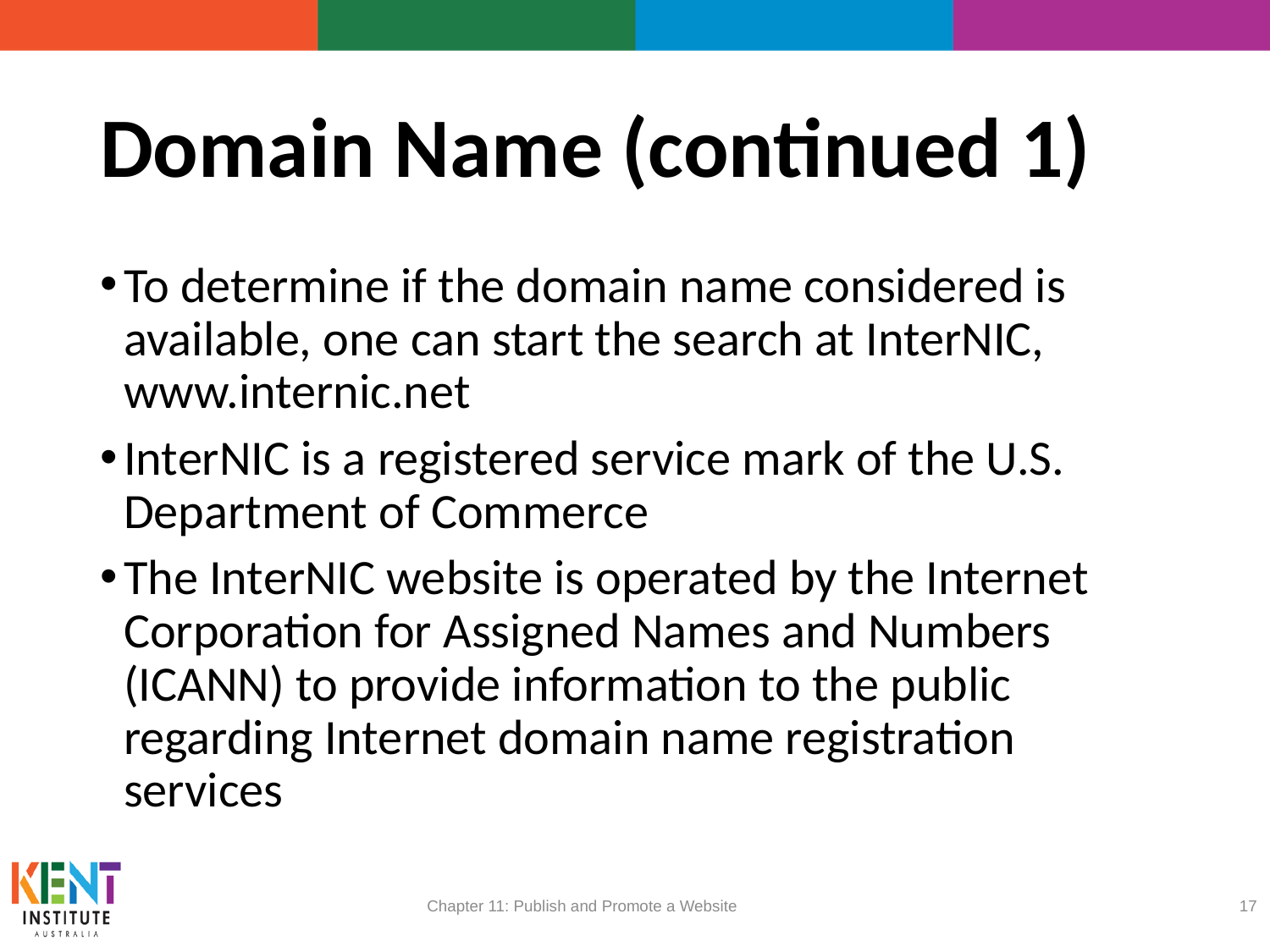

# Domain Name (continued 1)
To determine if the domain name considered is available, one can start the search at InterNIC, www.internic.net
InterNIC is a registered service mark of the U.S. Department of Commerce
The InterNIC website is operated by the Internet Corporation for Assigned Names and Numbers (ICANN) to provide information to the public regarding Internet domain name registration services
Chapter 11: Publish and Promote a Website
17